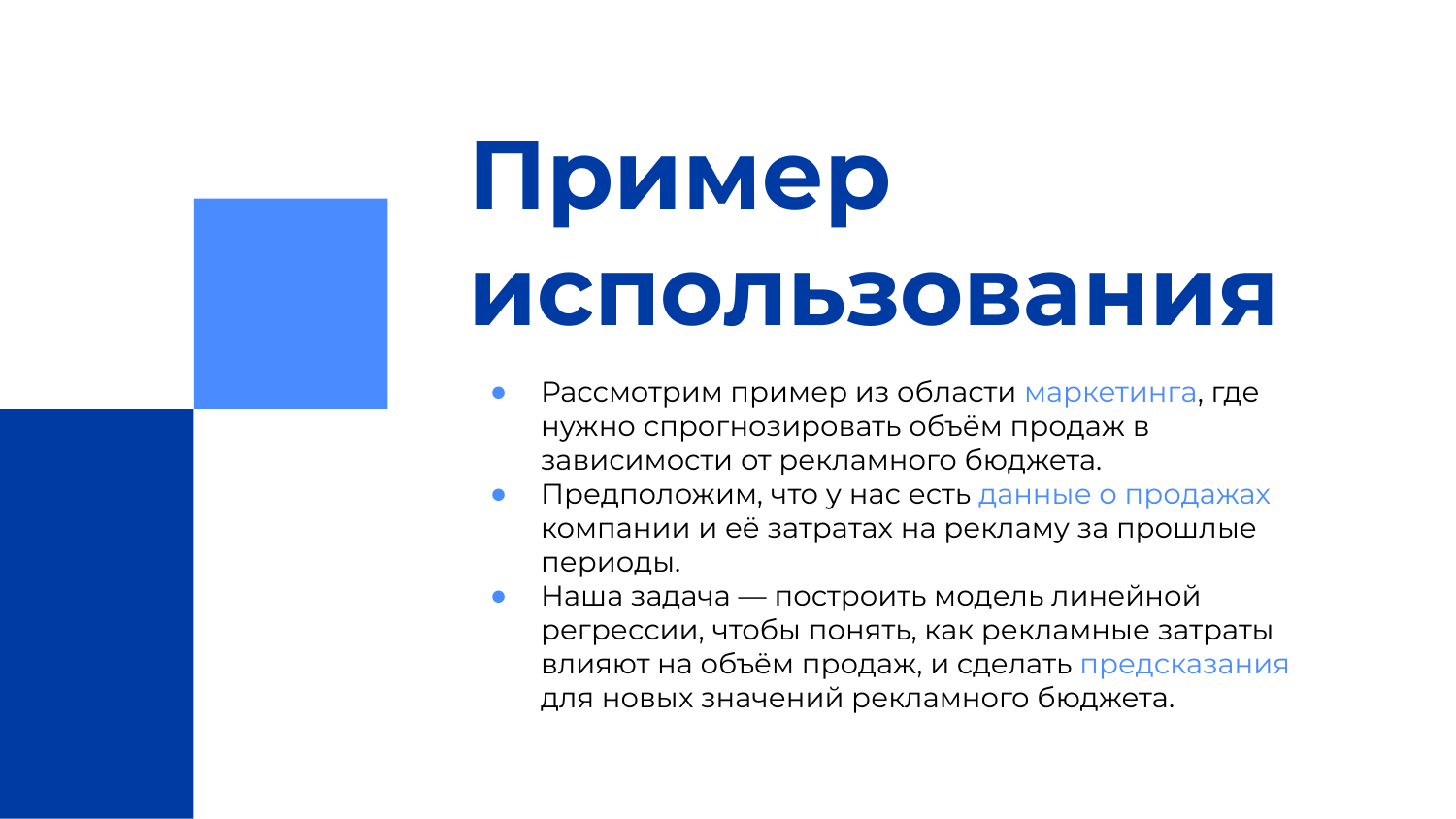

# Пример использования
Рассмотрим пример из области маркетинга, где нужно спрогнозировать объём продаж в зависимости от рекламного бюджета.
Предположим, что у нас есть данные о продажах компании и её затратах на рекламу за прошлые периоды.
Наша задача — построить модель линейной регрессии, чтобы понять, как рекламные затраты влияют на объём продаж, и сделать предсказания для новых значений рекламного бюджета.